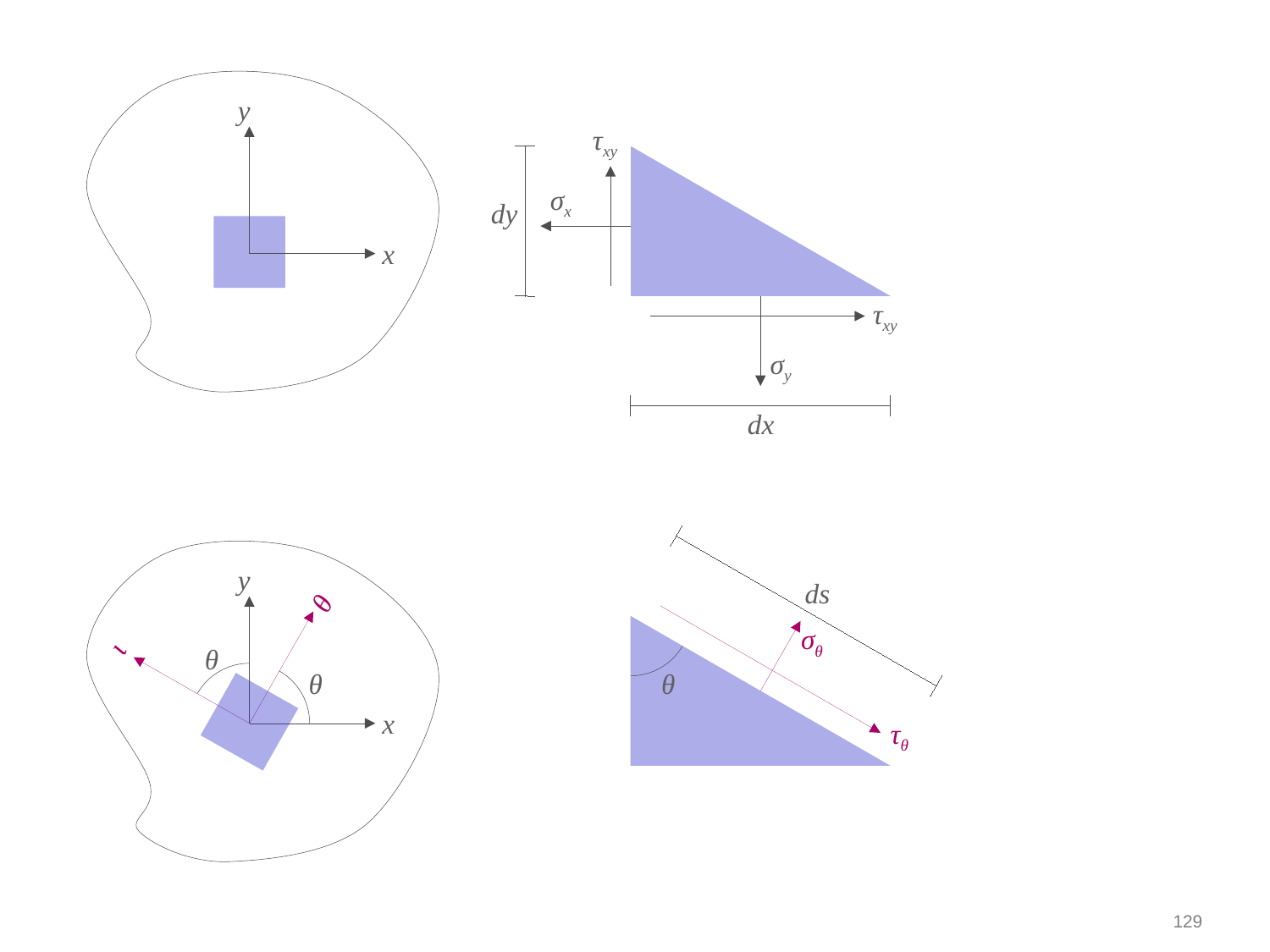

y
x

τxy

σx
dy
τxy
σy
dx

ds

σθ
θ
τθ
ι
θ

y
x
θ

θ